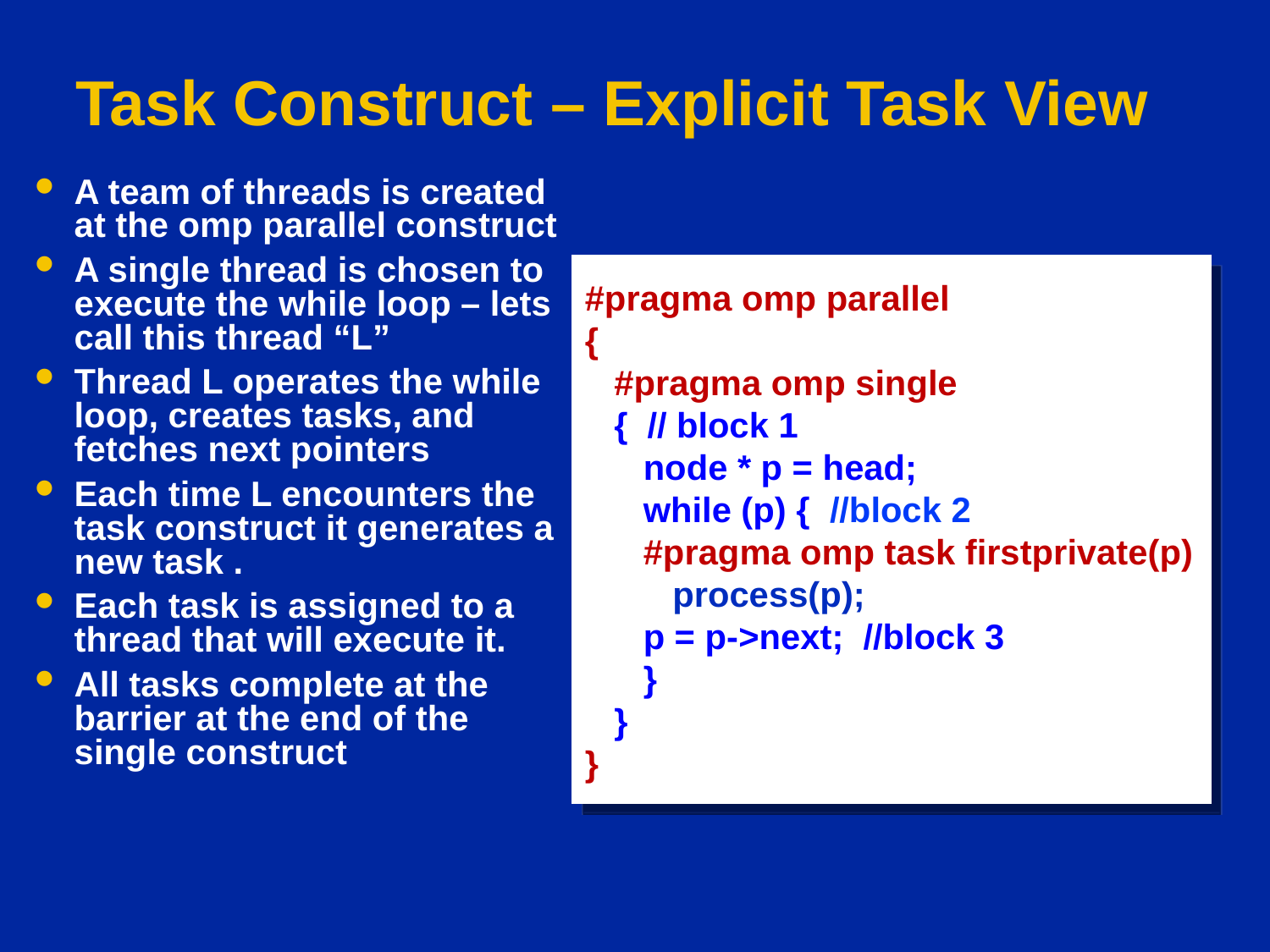

# Task Construct – Explicit Task View
A team of threads is created at the omp parallel construct
A single thread is chosen to execute the while loop – lets call this thread “L”
Thread L operates the while loop, creates tasks, and fetches next pointers
Each time L encounters the task construct it generates a new task .
Each task is assigned to a thread that will execute it.
All tasks complete at the barrier at the end of the single construct

#pragma omp parallel
{
   #pragma omp single
   {  // block 1
      node * p = head;
      while (p) {  //block 2
      #pragma omp task firstprivate(p)
         process(p);
      p = p->next;  //block 3
      }
   }
}